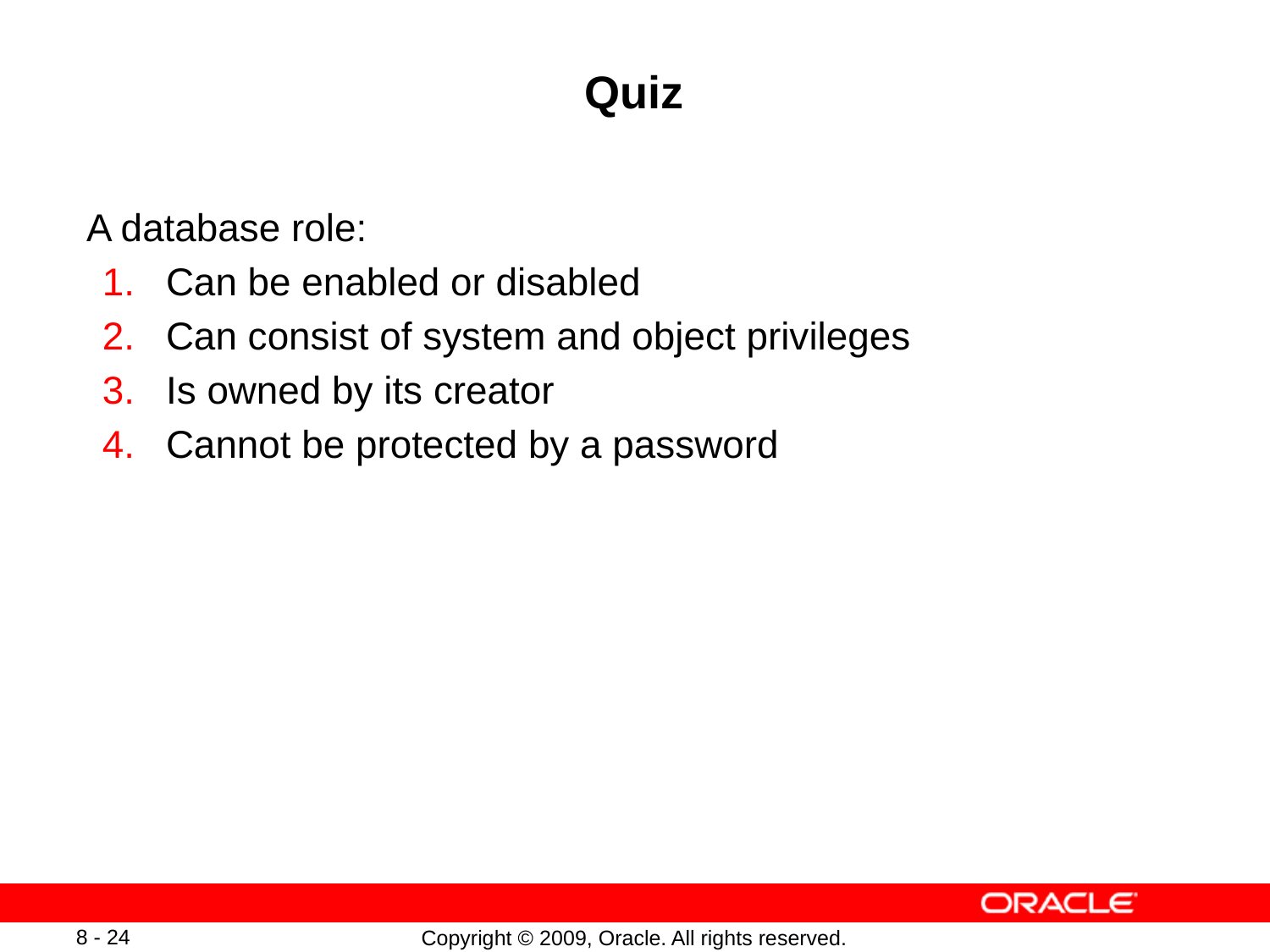

# Quiz
A database role:
Can be enabled or disabled
Can consist of system and object privileges
Is owned by its creator
Cannot be protected by a password